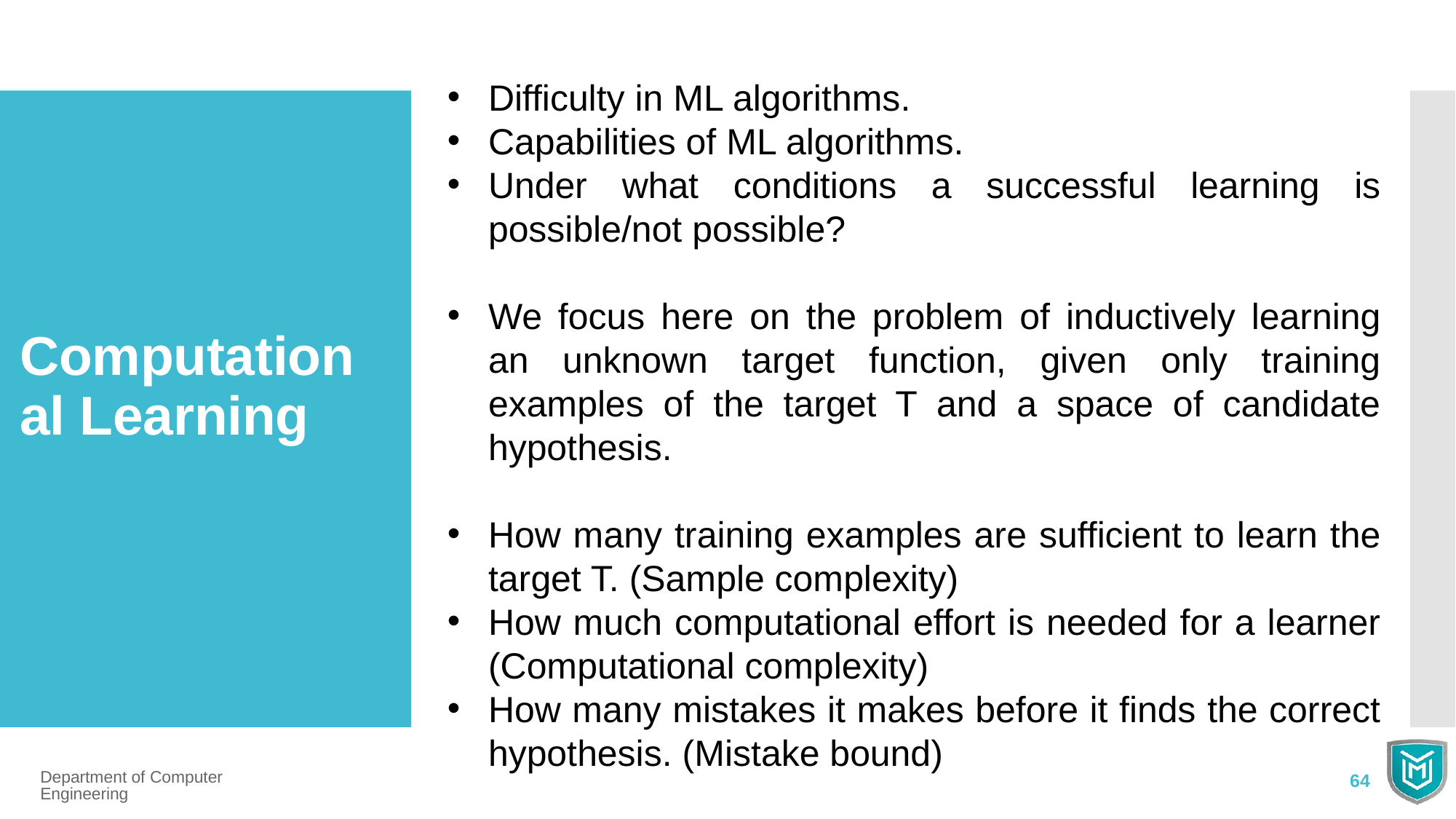

Difficulty in ML algorithms.
Capabilities of ML algorithms.
Under what conditions a successful learning is possible/not possible?

We focus here on the problem of inductively learning an unknown target function, given only training examples of the target T and a space of candidate hypothesis.

How many training examples are sufficient to learn the target T. (Sample complexity)
How much computational effort is needed for a learner (Computational complexity)
How many mistakes it makes before it finds the correct hypothesis. (Mistake bound)

Computational Learning
Department of Computer Engineering
64